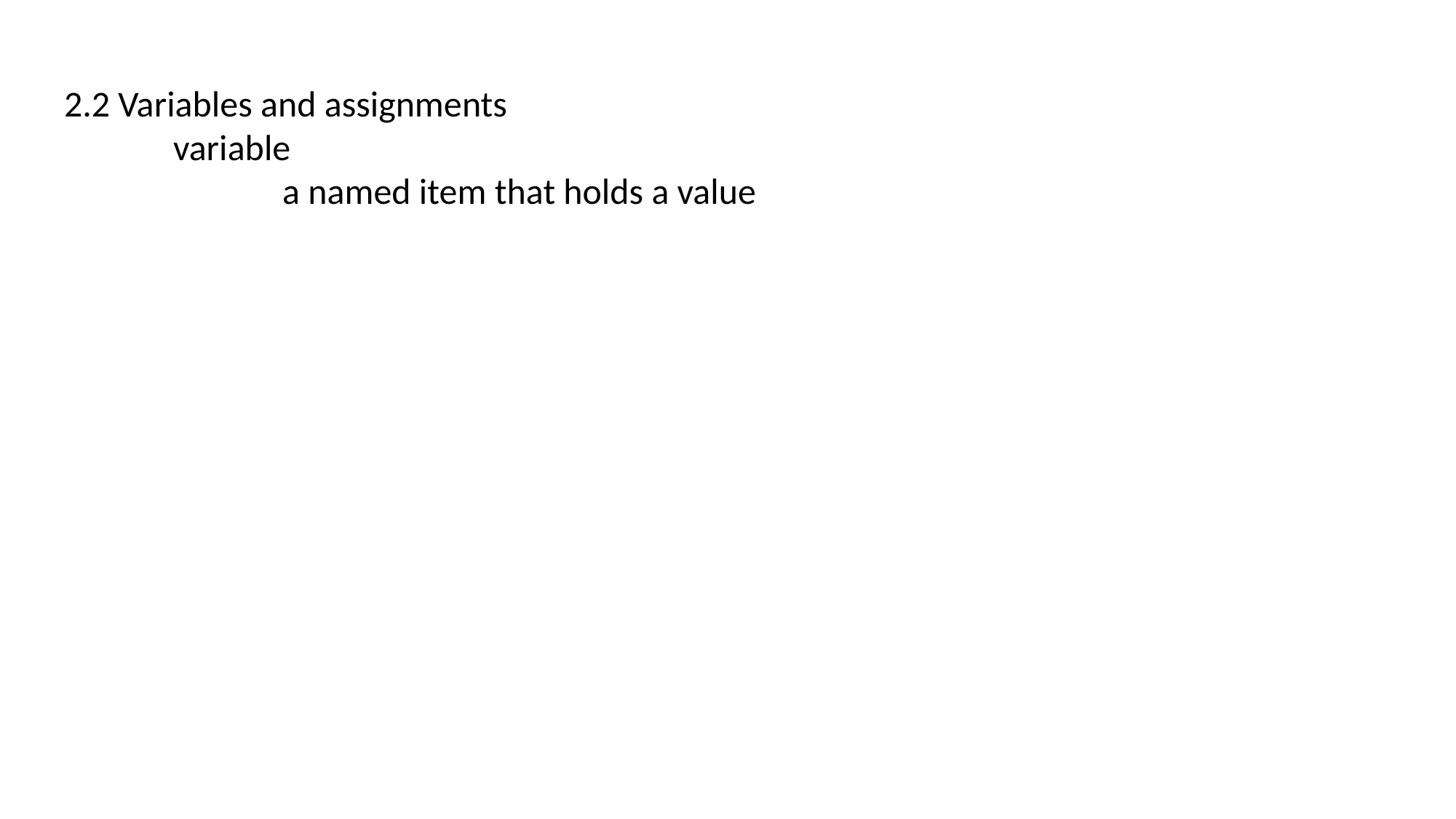

2.2 Variables and assignments
	variable
		a named item that holds a value